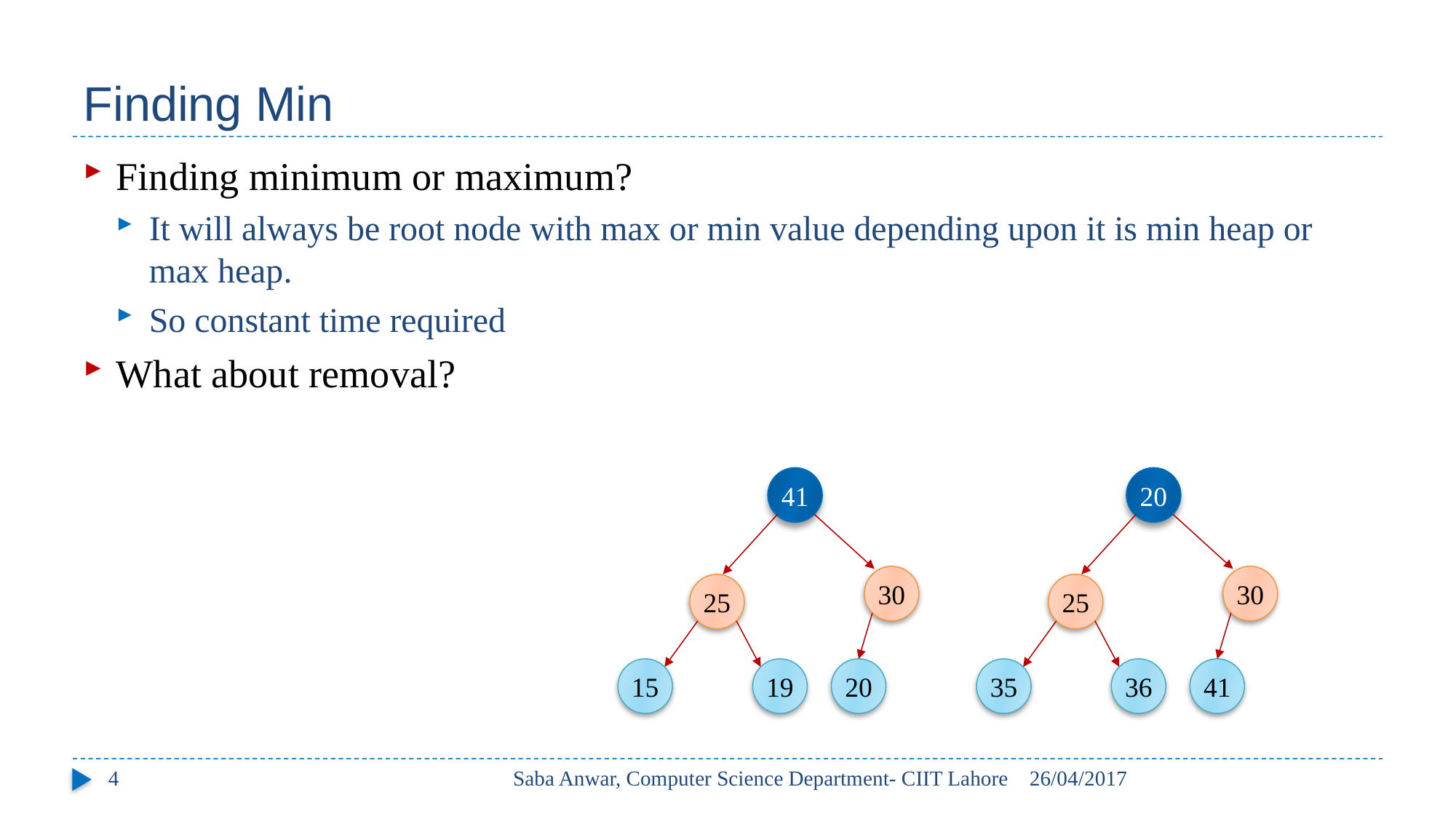

# Finding Min
Finding minimum or maximum?
It will always be root node with max or min value depending upon it is min heap or max heap.
So constant time required
What about removal?

41
20
30
30
25
25
15
19
20
35
36
41
4
Saba Anwar, Computer Science Department- CIIT Lahore
26/04/2017